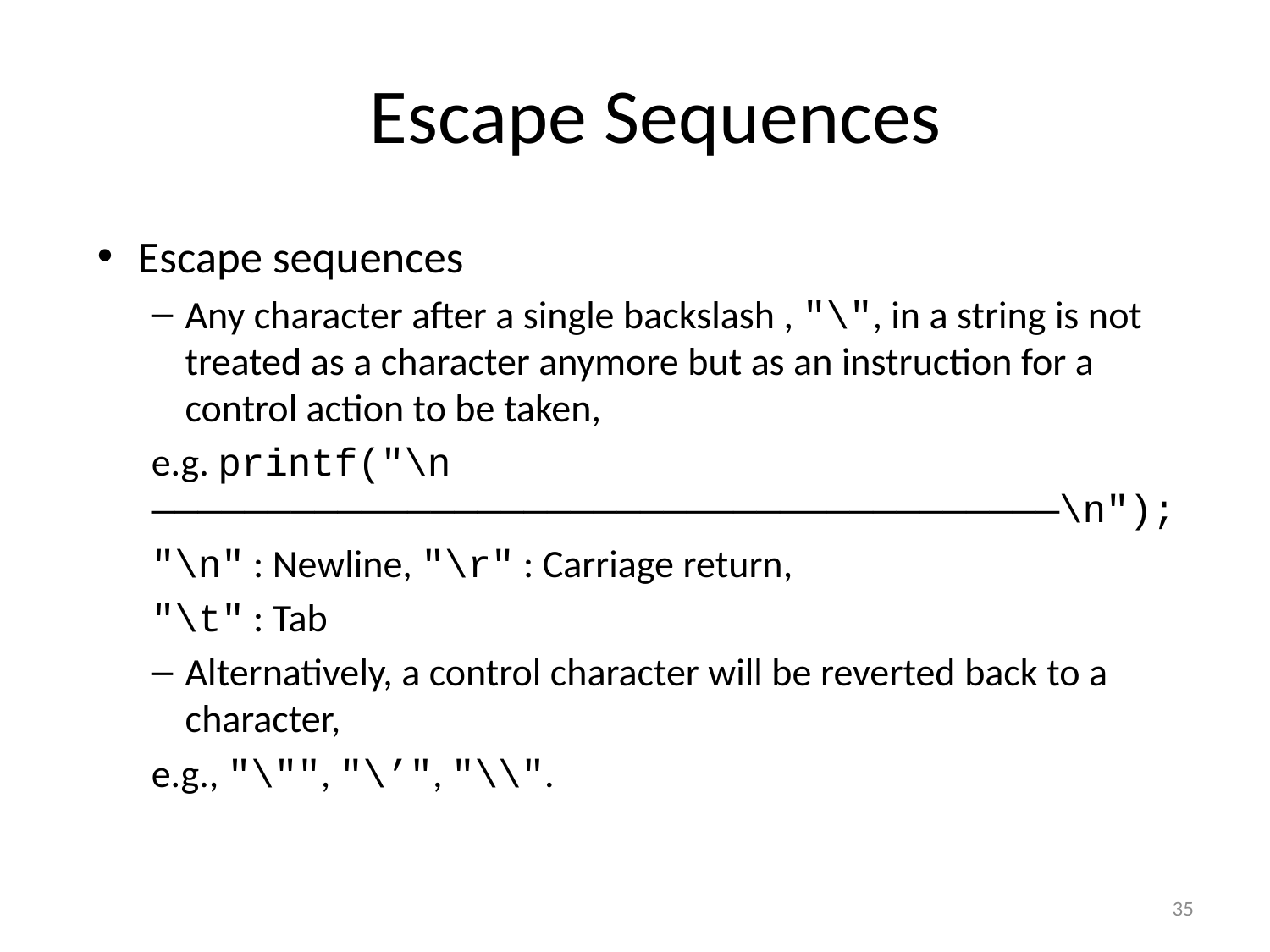

Escape Sequences
Escape sequences
Any character after a single backslash , "\", in a string is not treated as a character anymore but as an instruction for a control action to be taken,
e.g. printf("\n———————————————————————————————————————\n");
"\n" : Newline, "\r" : Carriage return,
"\t" : Tab
Alternatively, a control character will be reverted back to a character,
e.g., "\"", "\’", "\\".
35